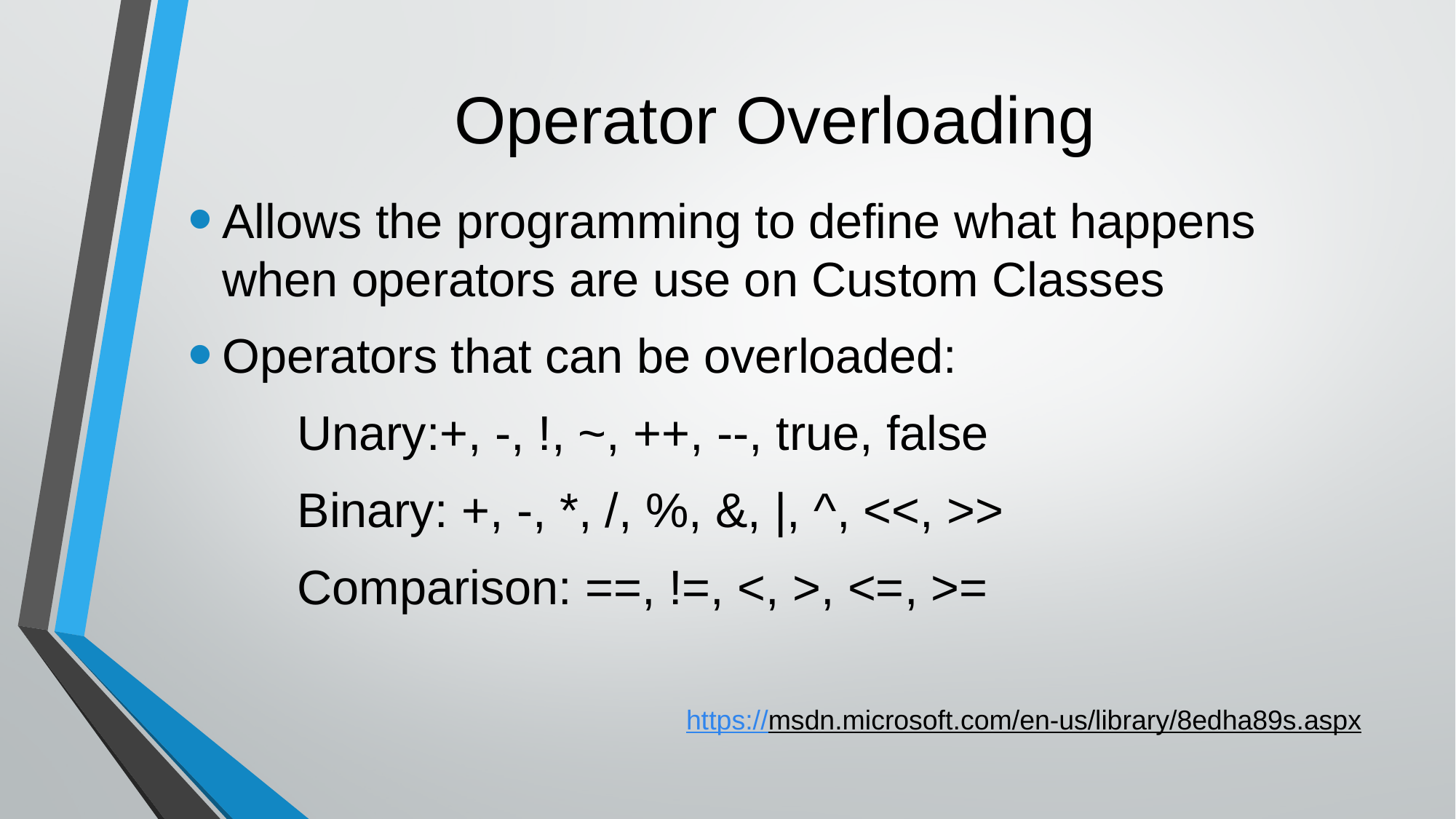

# Operator Overloading
Allows the programming to define what happens when operators are use on Custom Classes
Operators that can be overloaded:
	Unary:+, -, !, ~, ++, --, true, false
	Binary: +, -, *, /, %, &, |, ^, <<, >>
	Comparison: ==, !=, <, >, <=, >=
https://msdn.microsoft.com/en-us/library/8edha89s.aspx